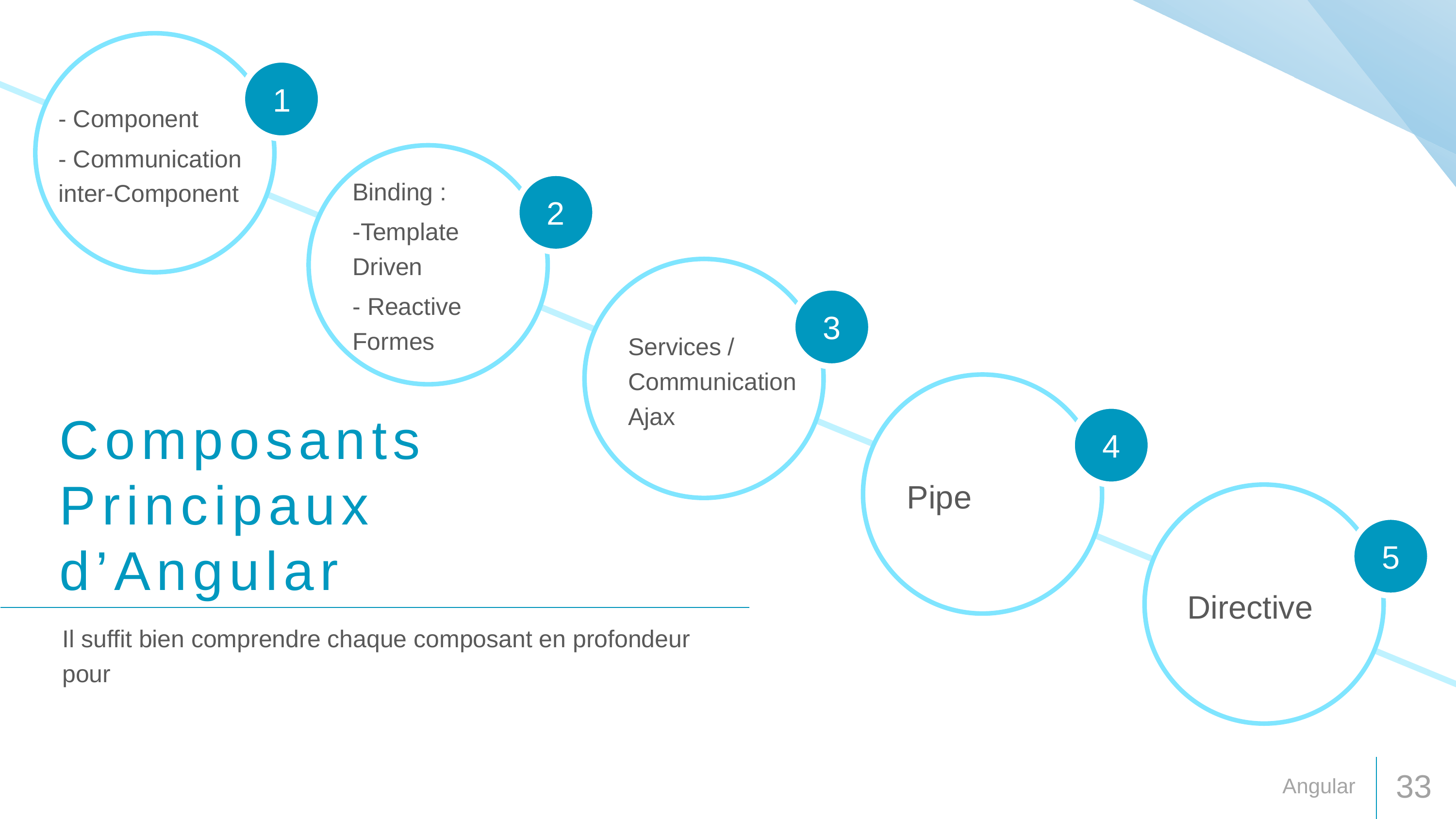

- Component
- Communication inter-Component
Binding :
-Template Driven
- Reactive Formes
Services / Communication Ajax
Pipe

Composants
Principaux d’Angular
Directive
Il suffit bien comprendre chaque composant en profondeur pour
Angular
33